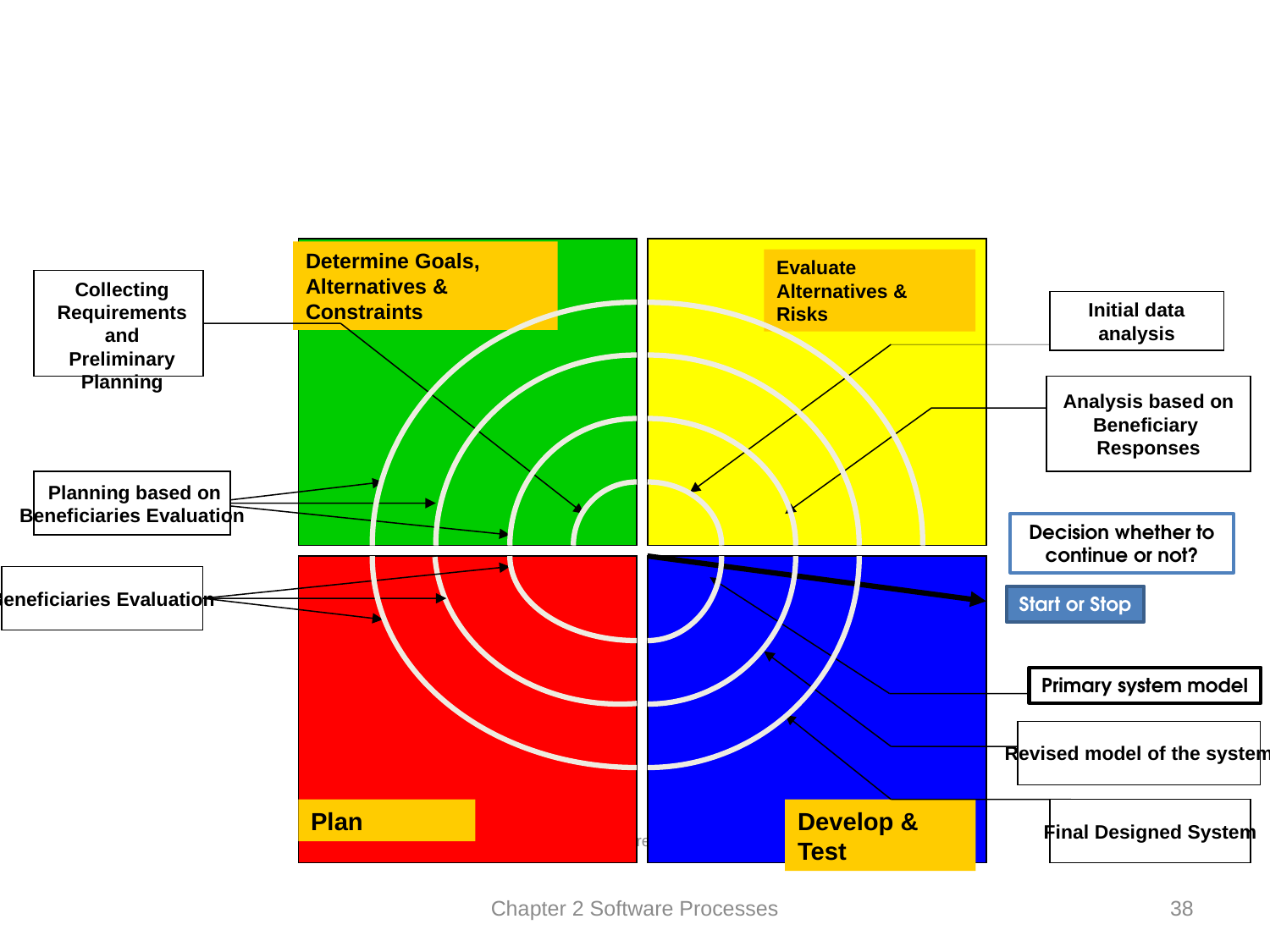

#

Determine Goals,  Alternatives & Constraints

Evaluate Alternatives & Risks

Collecting Requirements
and Preliminary Planning
Initial data
analysis

Analysis based on
 Beneficiary
Responses

Planning based on
Beneficiaries Evaluation

Decision whether to continue or not?

Plan

Develop & Test

Start or Stop
Beneficiaries Evaluation

Primary system model

Revised model of the system

Final Designed System
Lecture #6
38
Chapter 2 Software Processes
38